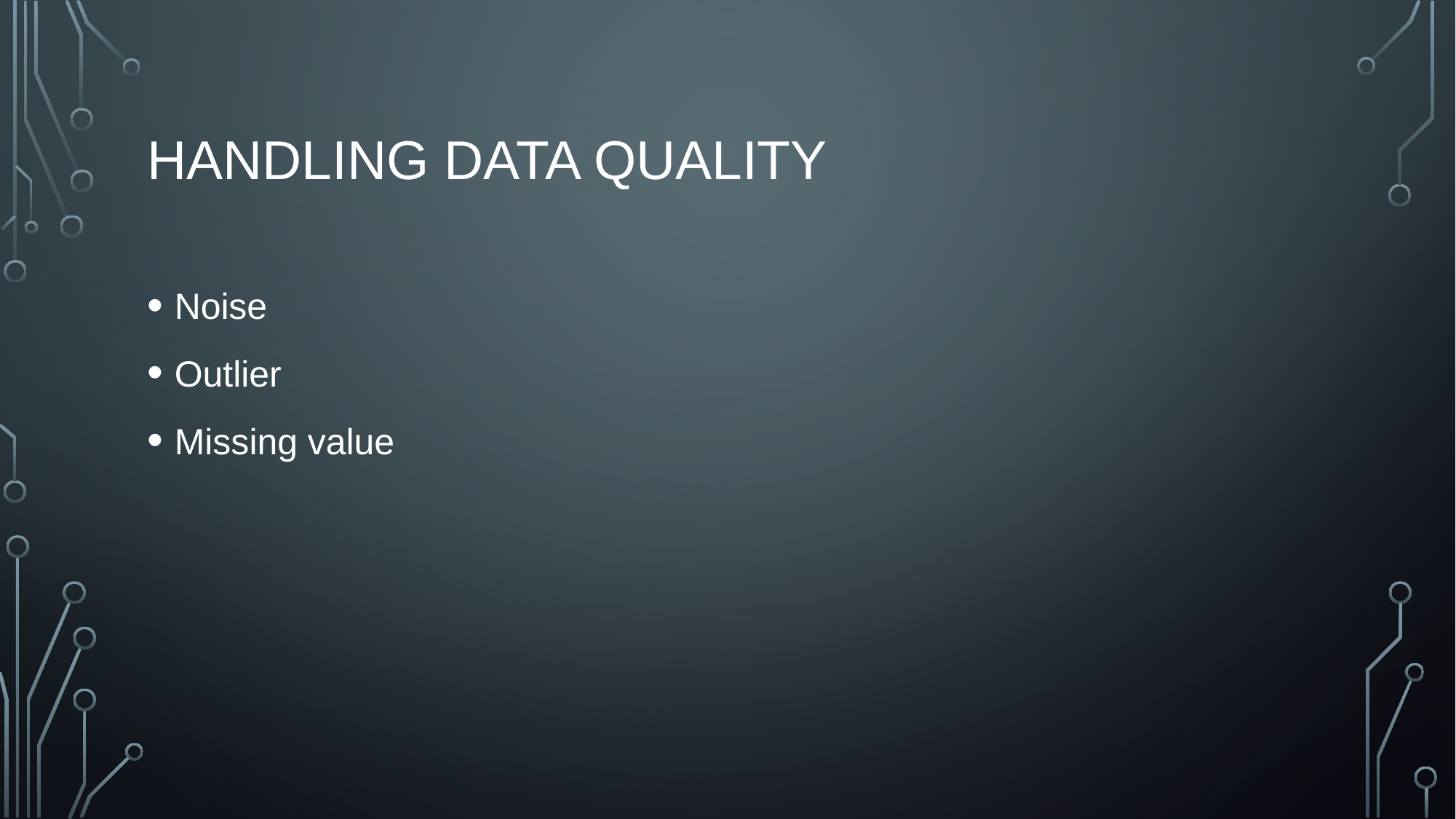

# Handling data quality
Noise
Outlier
Missing value